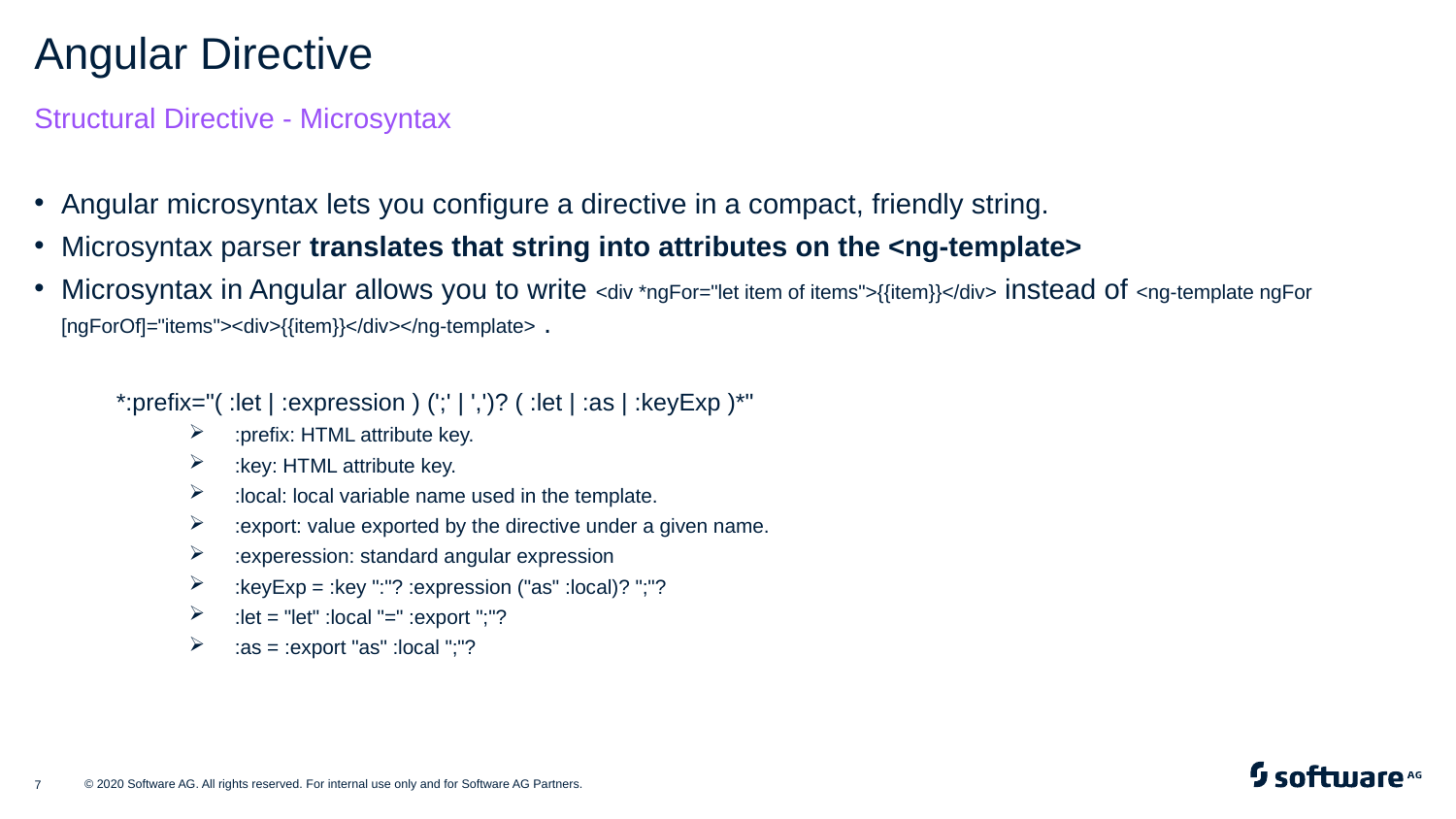

# Angular Directive
Structural Directive - Microsyntax
Angular microsyntax lets you configure a directive in a compact, friendly string.
Microsyntax parser translates that string into attributes on the <ng-template>
Microsyntax in Angular allows you to write <div *ngFor="let item of items">{{item}}</div> instead of <ng-template ngFor [ngForOf]="items"><div>{{item}}</div></ng-template> .

*:prefix="( :let | :expression ) (';' | ',')? ( :let | :as | :keyExp )*"
:prefix: HTML attribute key.
:key: HTML attribute key.
:local: local variable name used in the template.
:export: value exported by the directive under a given name.
:experession: standard angular expression
:keyExp = :key ":"? :expression ("as" :local)? ";"?
:let = "let" :local "=" :export ";"?
:as = :export "as" :local ";"?
© 2020 Software AG. All rights reserved. For internal use only and for Software AG Partners.
7